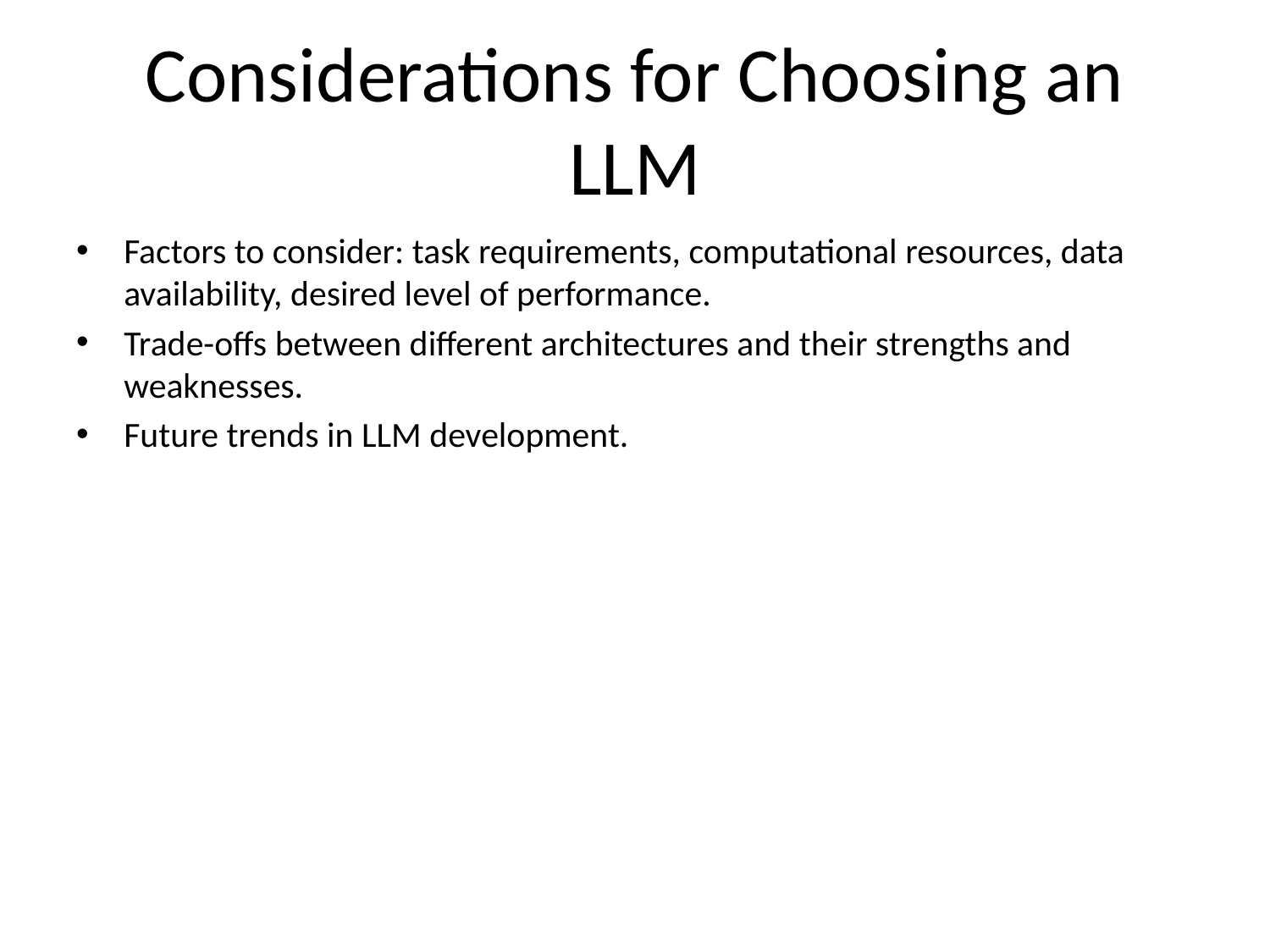

# Considerations for Choosing an LLM
Factors to consider: task requirements, computational resources, data availability, desired level of performance.
Trade-offs between different architectures and their strengths and weaknesses.
Future trends in LLM development.